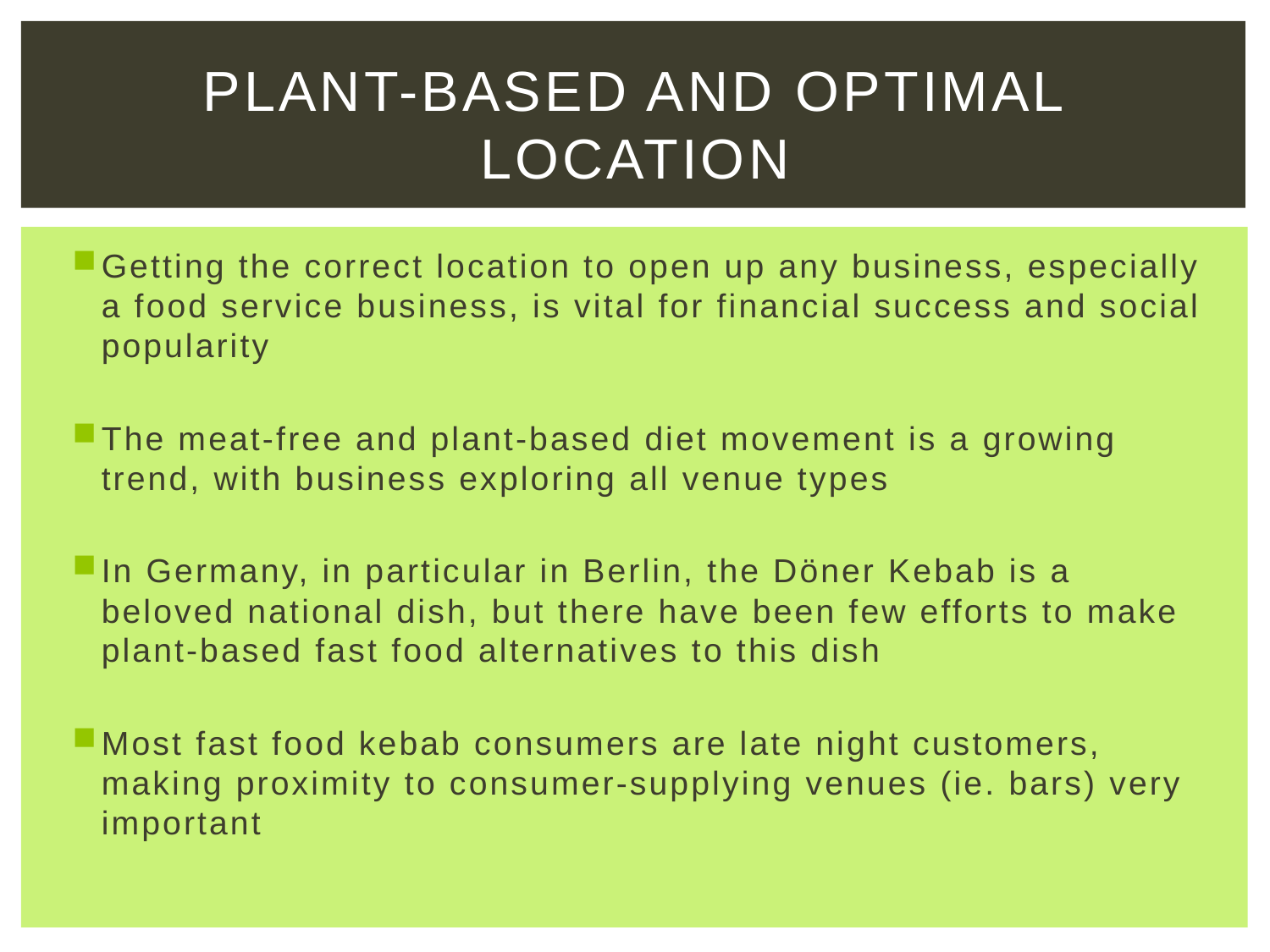

# Plant-based and Optimal Location
Getting the correct location to open up any business, especially a food service business, is vital for financial success and social popularity

The meat-free and plant-based diet movement is a growing trend, with business exploring all venue types

In Germany, in particular in Berlin, the Döner Kebab is a beloved national dish, but there have been few efforts to make plant-based fast food alternatives to this dish

Most fast food kebab consumers are late night customers, making proximity to consumer-supplying venues (ie. bars) very important